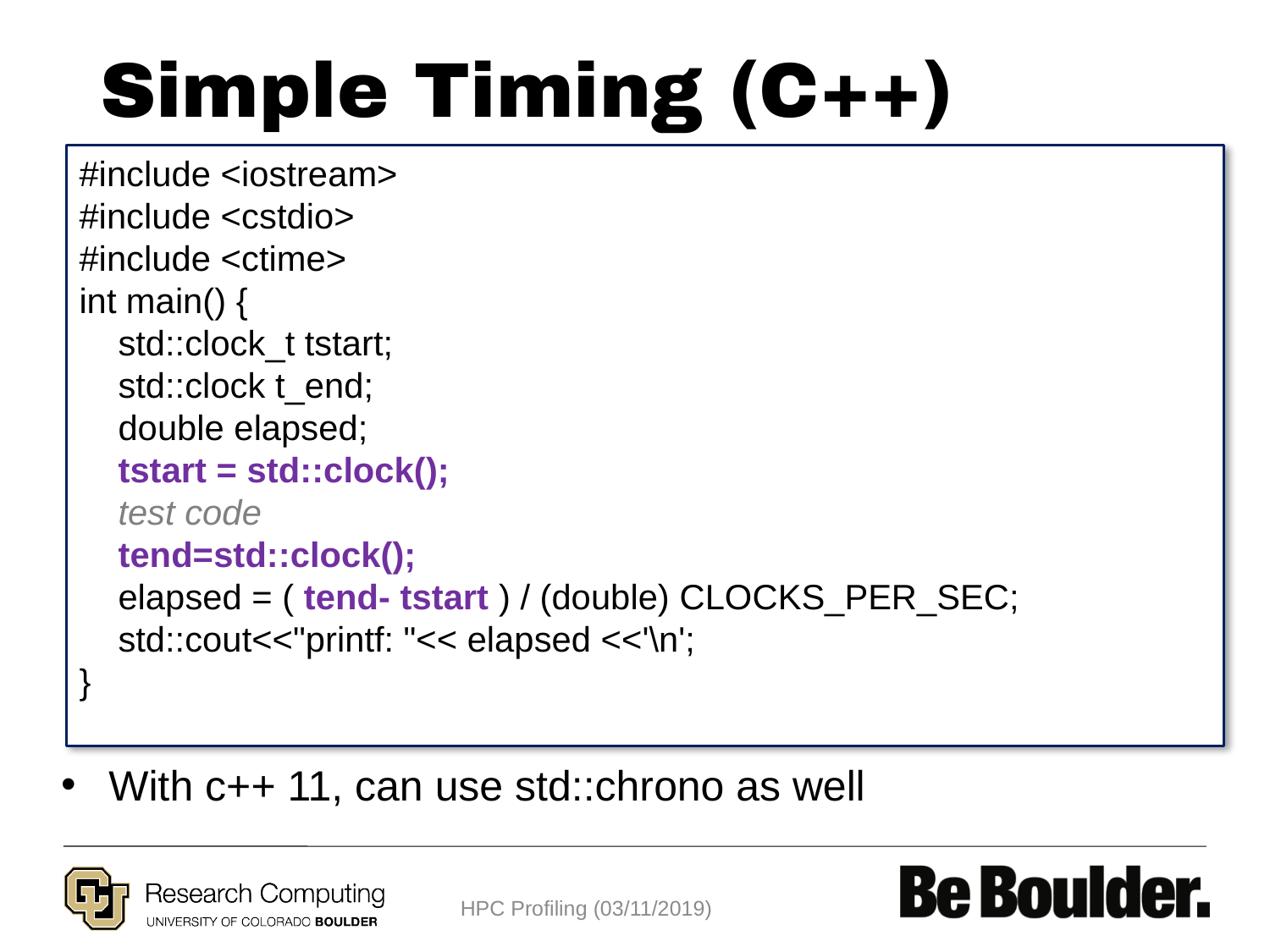

# Simple Timing (C++)
#include <iostream>
#include <cstdio>
#include <ctime>
int main() {
    std::clock_t tstart;
    std::clock t_end;
    double elapsed;
    tstart = std::clock();
    test code
    tend=std::clock();
    elapsed = ( tend- tstart ) / (double) CLOCKS_PER_SEC;
    std::cout<<"printf: "<< elapsed <<'\n';
}

With c++ 11, can use std::chrono as well
HPC Profiling (03/11/2019)